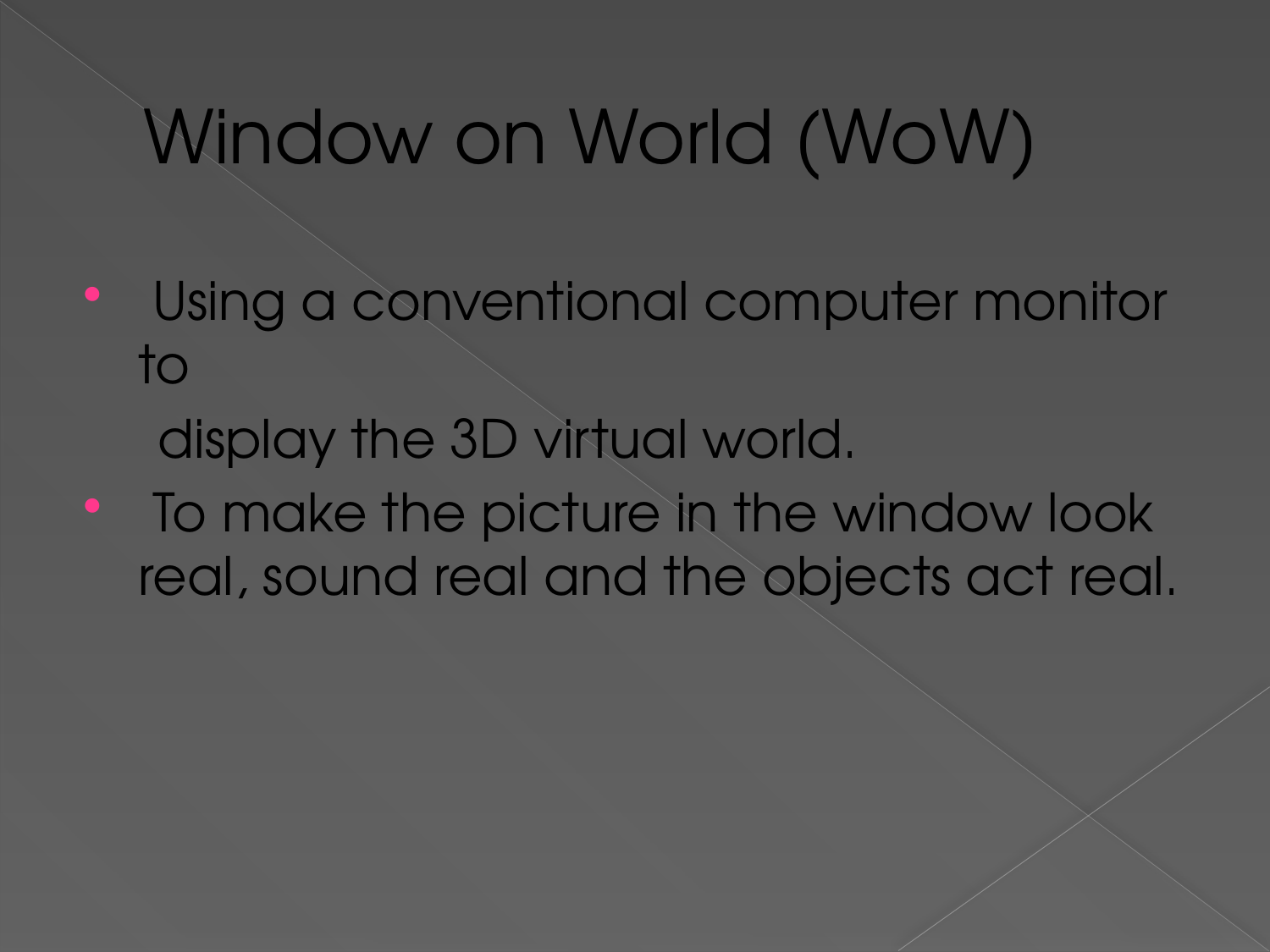

# Window on World (WoW)
 Using a conventional computer monitor to
     display the 3D virtual world.
 To make the picture in the window look real, sound real and the objects act real.